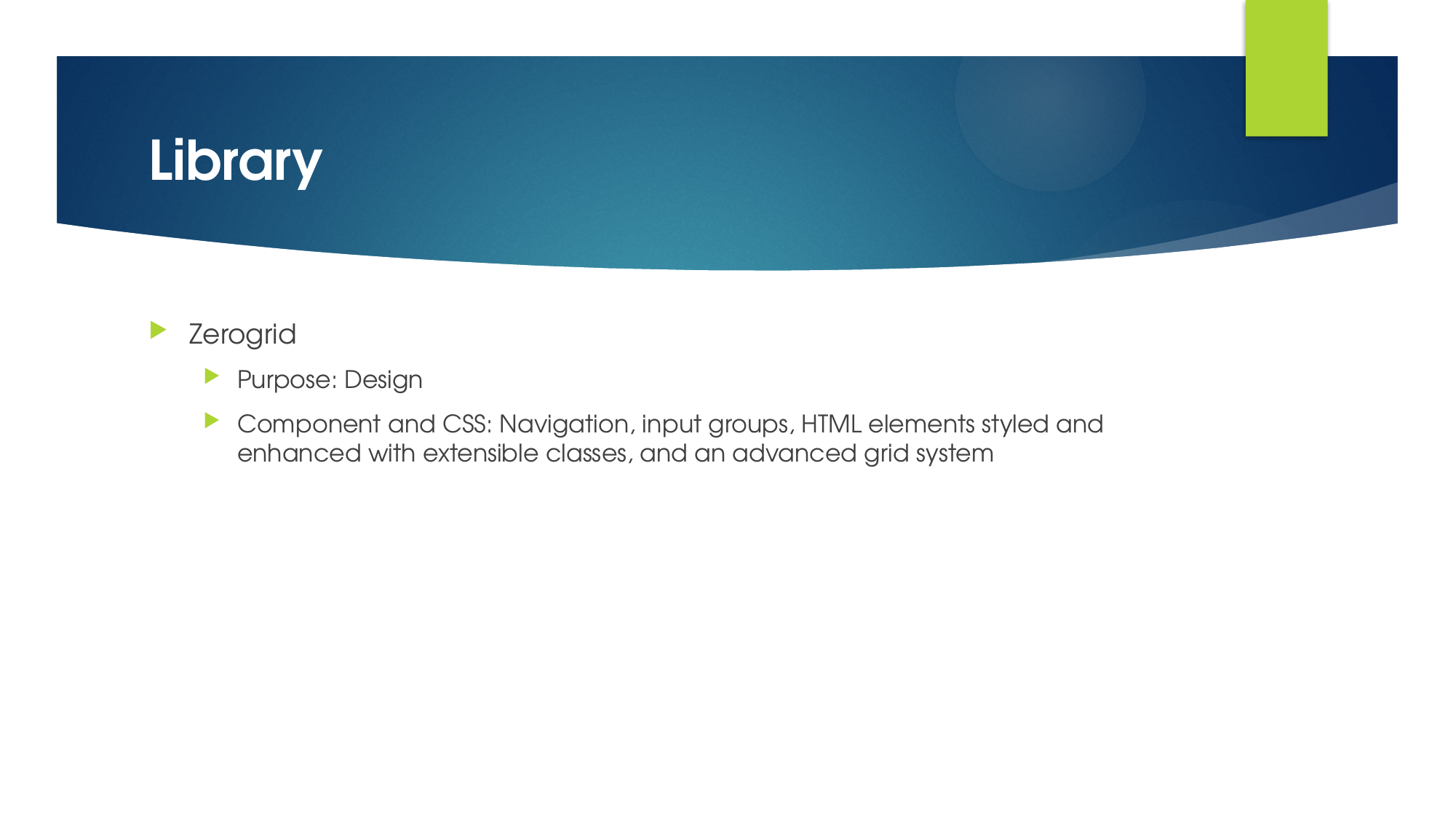

# Library
Zerogrid
Purpose: Design
Component and CSS: Navigation, input groups, HTML elements styled and enhanced with extensible classes, and an advanced grid system